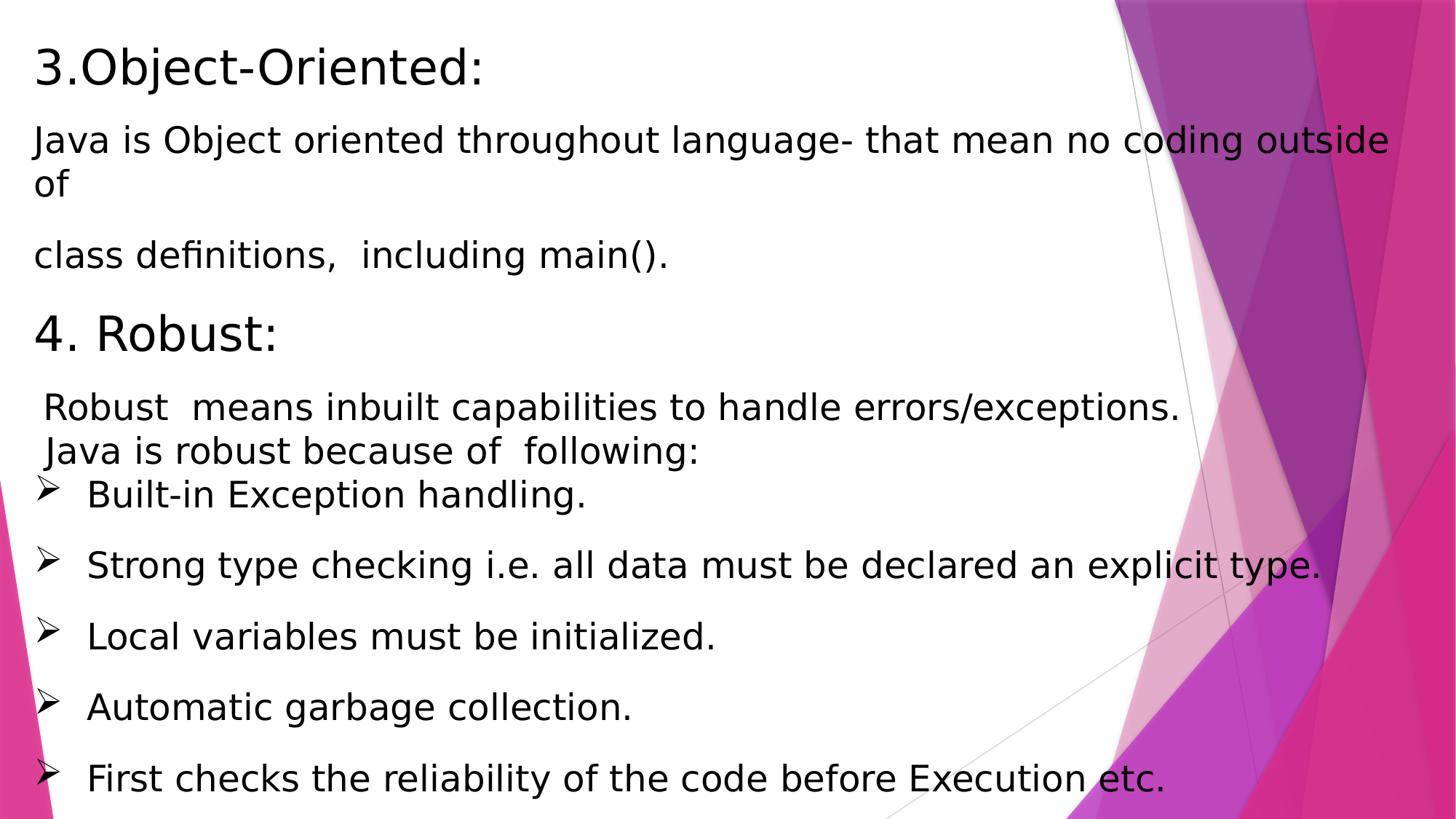

3.Object-Oriented:
Java is Object oriented throughout language- that mean no coding outside of
class definitions,  including main().
4. Robust:
 Robust  means inbuilt capabilities to handle errors/exceptions.
 Java is robust because of  following:
 Built-in Exception handling.
 Strong type checking i.e. all data must be declared an explicit type.
 Local variables must be initialized.
 Automatic garbage collection.
 First checks the reliability of the code before Execution etc.